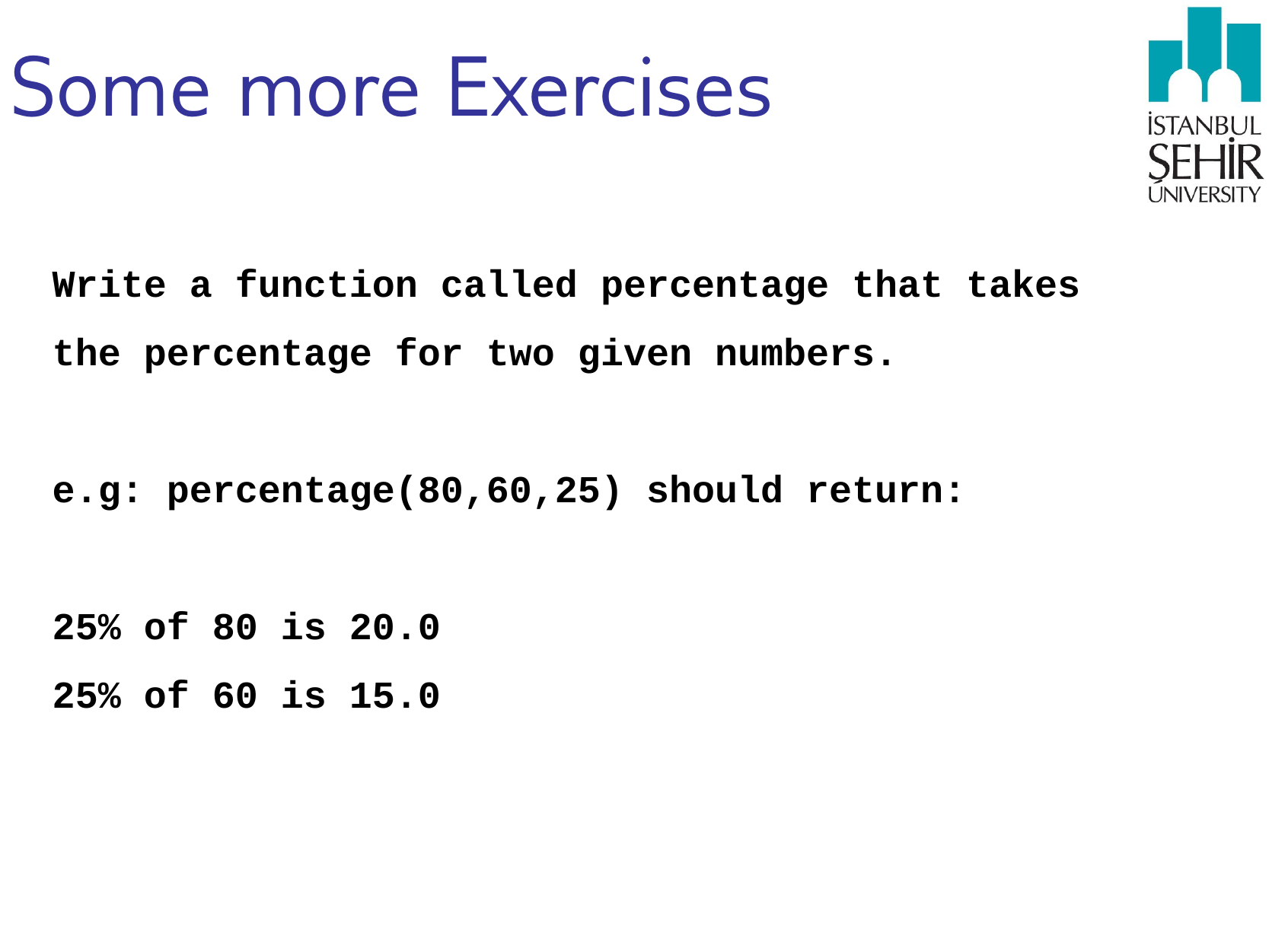

# Some more Exercises
Write a function called percentage that takes the percentage for two given numbers.
e.g: percentage(80,60,25) should return:
25% of 80 is 20.0
25% of 60 is 15.0